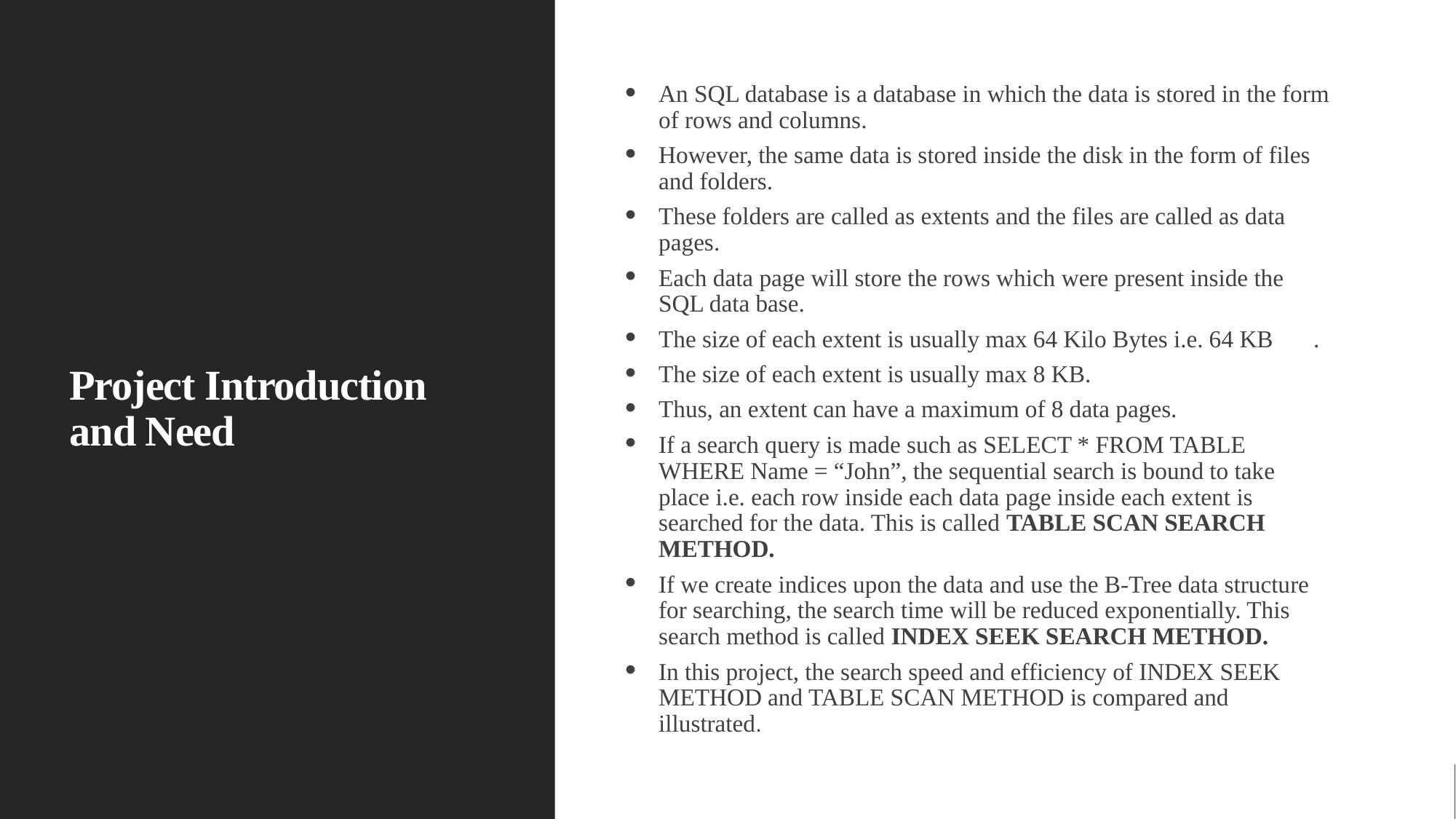

Project Introduction and Need
An SQL database is a database in which the data is stored in the form of rows and columns.
However, the same data is stored inside the disk in the form of files and folders.
These folders are called as extents and the files are called as data pages.
Each data page will store the rows which were present inside the SQL data base.
The size of each extent is usually max 64 Kilo Bytes i.e. 64 KB	.
The size of each extent is usually max 8 KB.
Thus, an extent can have a maximum of 8 data pages.
If a search query is made such as SELECT * FROM TABLE WHERE Name = “John”, the sequential search is bound to take place i.e. each row inside each data page inside each extent is searched for the data. This is called TABLE SCAN SEARCH METHOD.
If we create indices upon the data and use the B-Tree data structure for searching, the search time will be reduced exponentially. This search method is called INDEX SEEK SEARCH METHOD.
In this project, the search speed and efficiency of INDEX SEEK METHOD and TABLE SCAN METHOD is compared and illustrated.